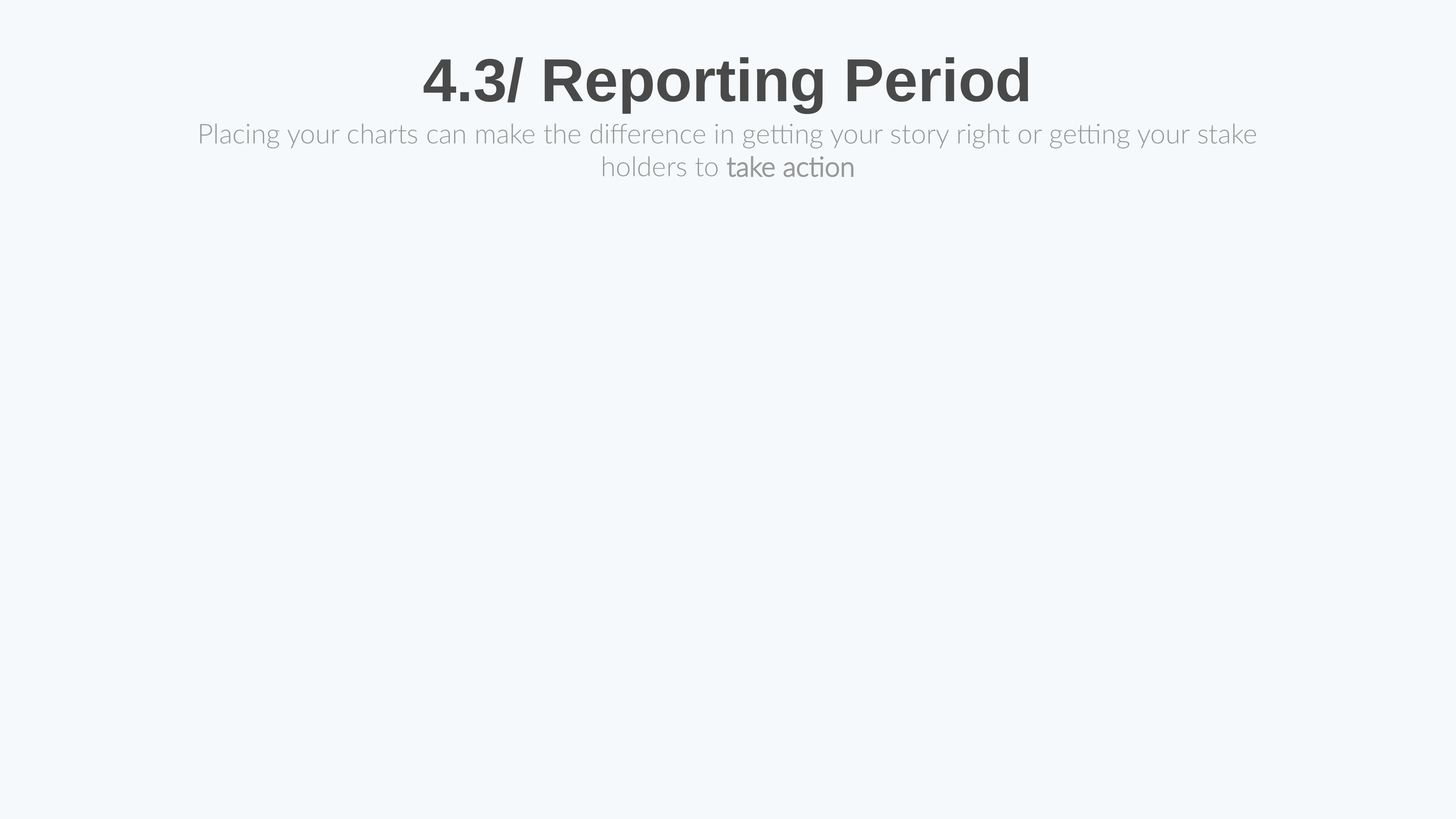

4.3/ Reporting Period
Placing your charts can make the difference in getting your story right or getting your stake holders to take action